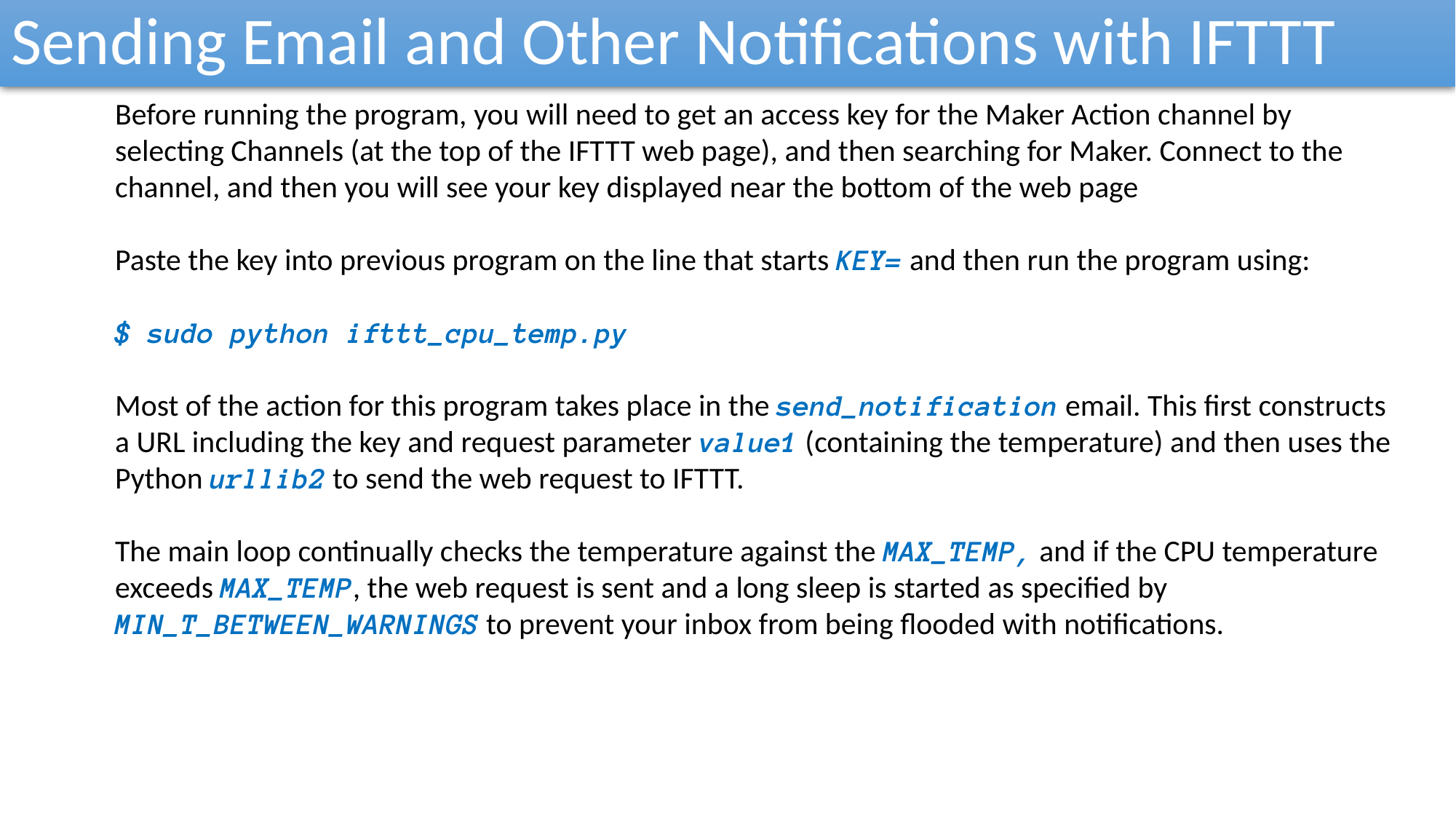

Sending Email and Other Notifications with IFTTT
Before running the program, you will need to get an access key for the Maker Action channel by selecting Channels (at the top of the IFTTT web page), and then searching for Maker. Connect to the channel, and then you will see your key displayed near the bottom of the web page

Paste the key into previous program on the line that starts KEY= and then run the program using:

$ sudo python ifttt_cpu_temp.py

Most of the action for this program takes place in the send_notification email. This first constructs a URL including the key and request parameter value1 (containing the temperature) and then uses the Python urllib2 to send the web request to IFTTT.

The main loop continually checks the temperature against the MAX_TEMP, and if the CPU temperature exceeds MAX_TEMP, the web request is sent and a long sleep is started as specified by MIN_T_BETWEEN_WARNINGS to prevent your inbox from being flooded with notifications.